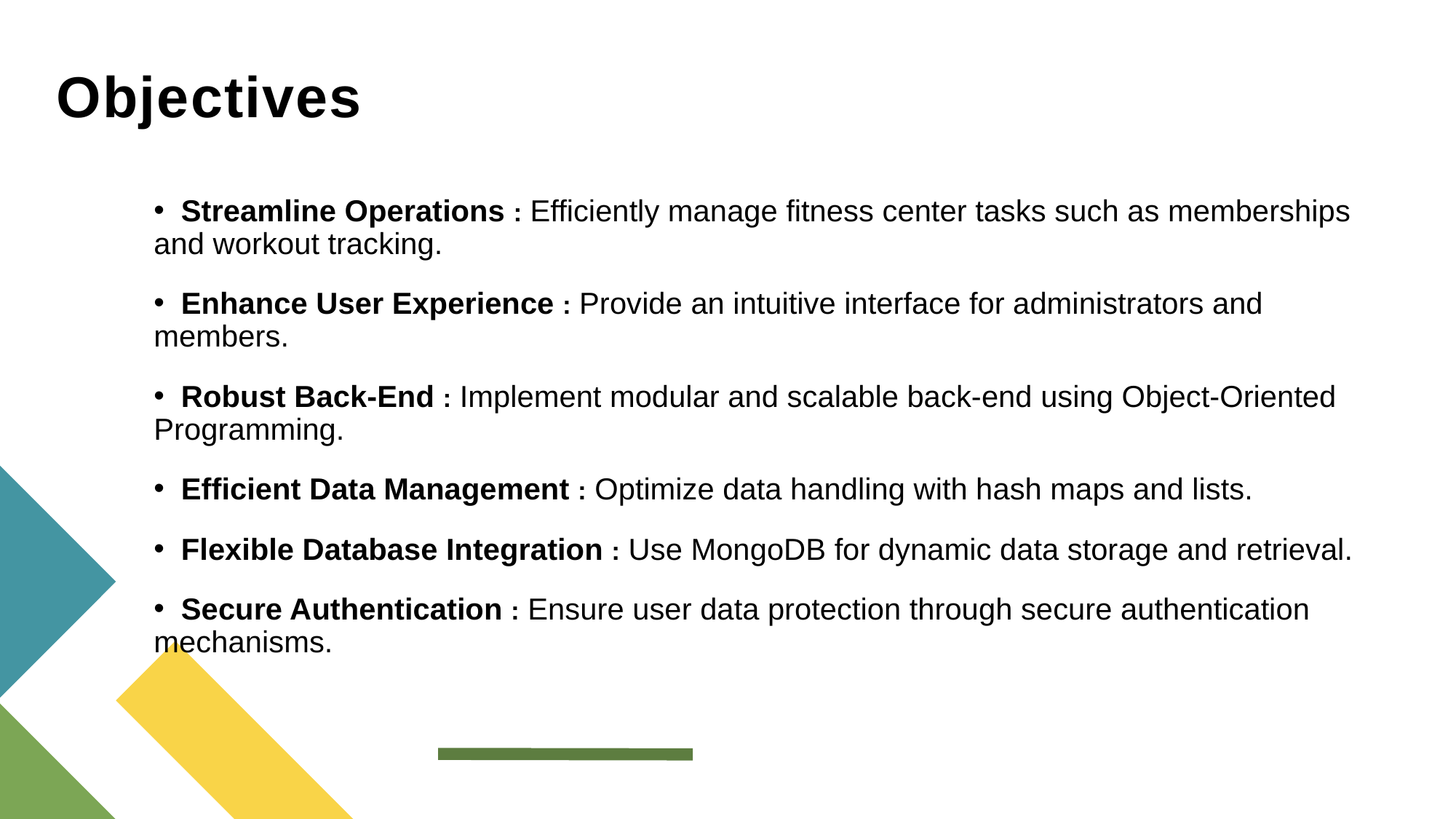

# Objectives
  Streamline Operations : Efficiently manage fitness center tasks such as memberships and workout tracking.
  Enhance User Experience : Provide an intuitive interface for administrators and members.
  Robust Back-End : Implement modular and scalable back-end using Object-Oriented Programming.
  Efficient Data Management : Optimize data handling with hash maps and lists.
  Flexible Database Integration : Use MongoDB for dynamic data storage and retrieval.
  Secure Authentication : Ensure user data protection through secure authentication mechanisms.